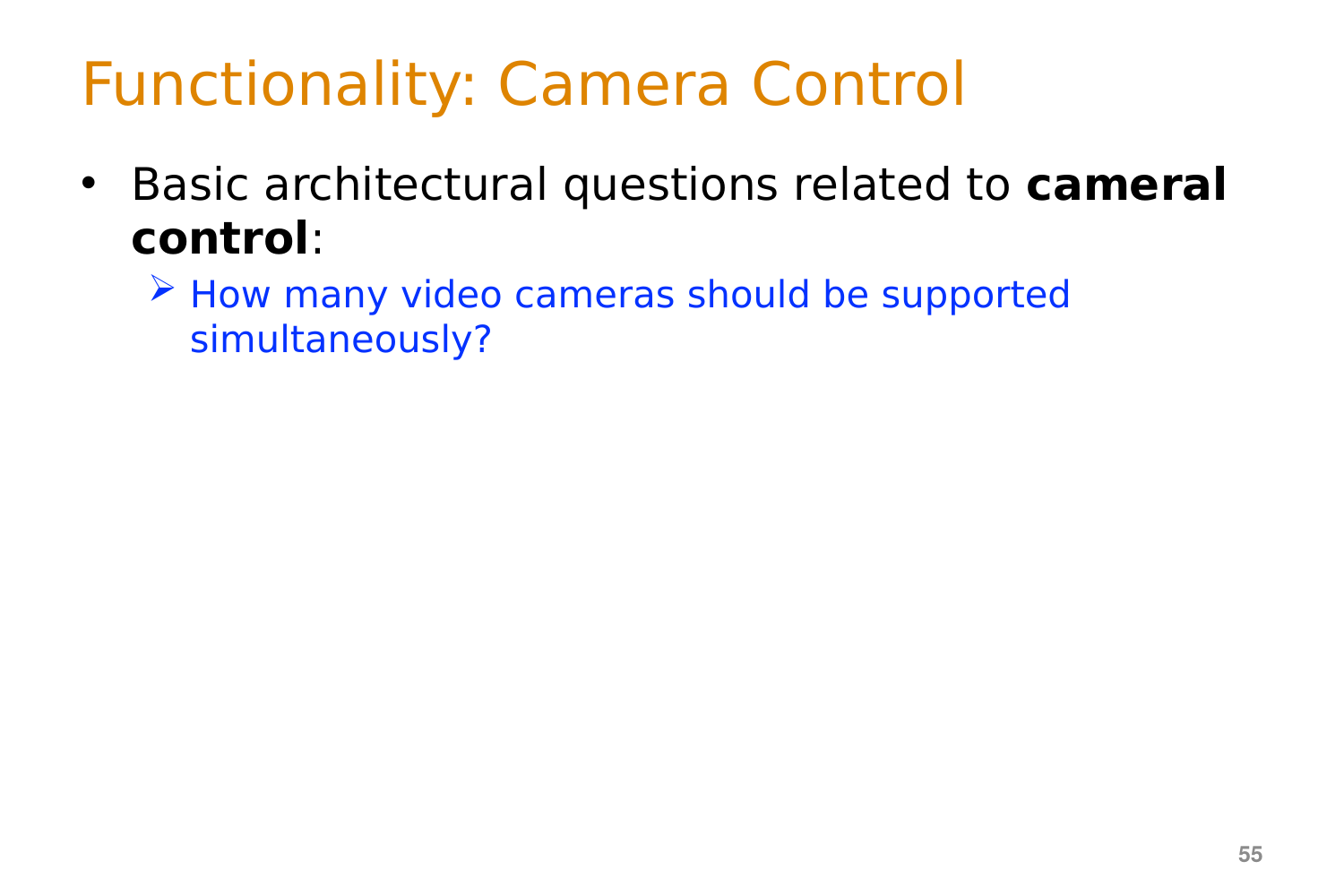

# Functionality: Camera Control
Basic architectural questions related to cameral control:
How many video cameras should be supported simultaneously?

55